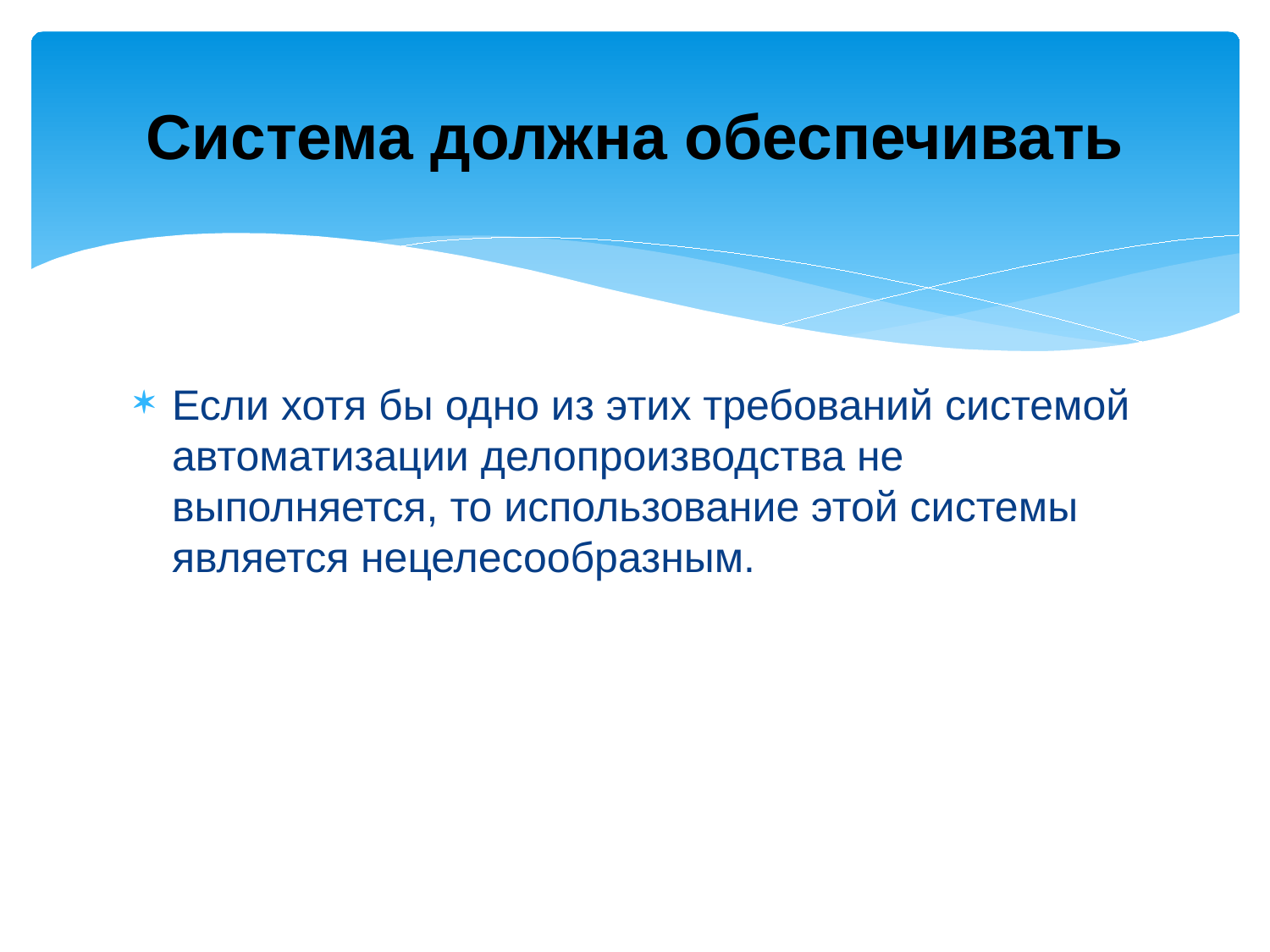

# Система должна обеспечивать
Если хотя бы одно из этих требований системой автоматизации делопроизводства не выполняется, то использование этой системы является нецелесообразным.